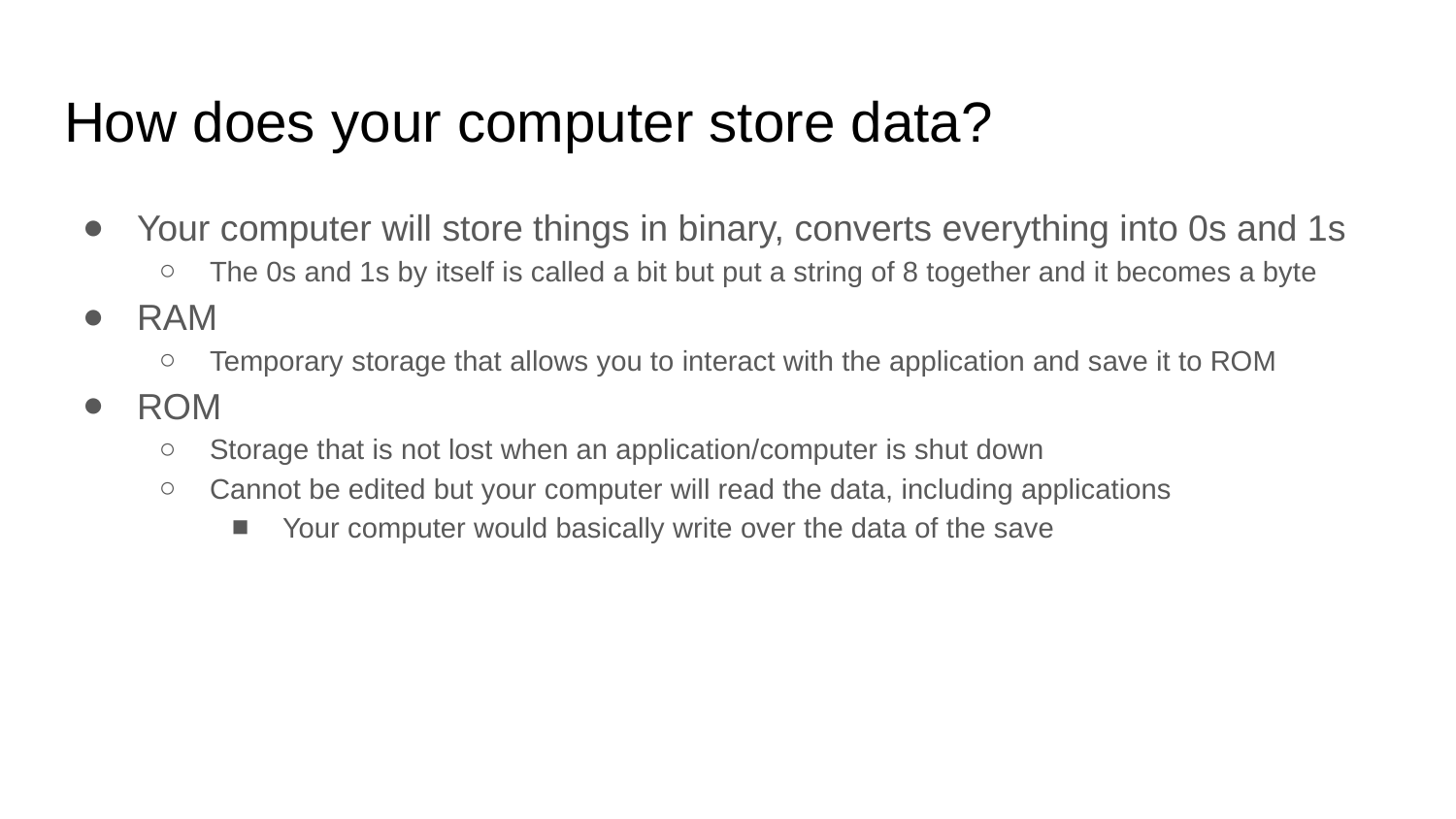

# How does your computer store data?
Your computer will store things in binary, converts everything into 0s and 1s
The 0s and 1s by itself is called a bit but put a string of 8 together and it becomes a byte
RAM
Temporary storage that allows you to interact with the application and save it to ROM
ROM
Storage that is not lost when an application/computer is shut down
Cannot be edited but your computer will read the data, including applications
Your computer would basically write over the data of the save